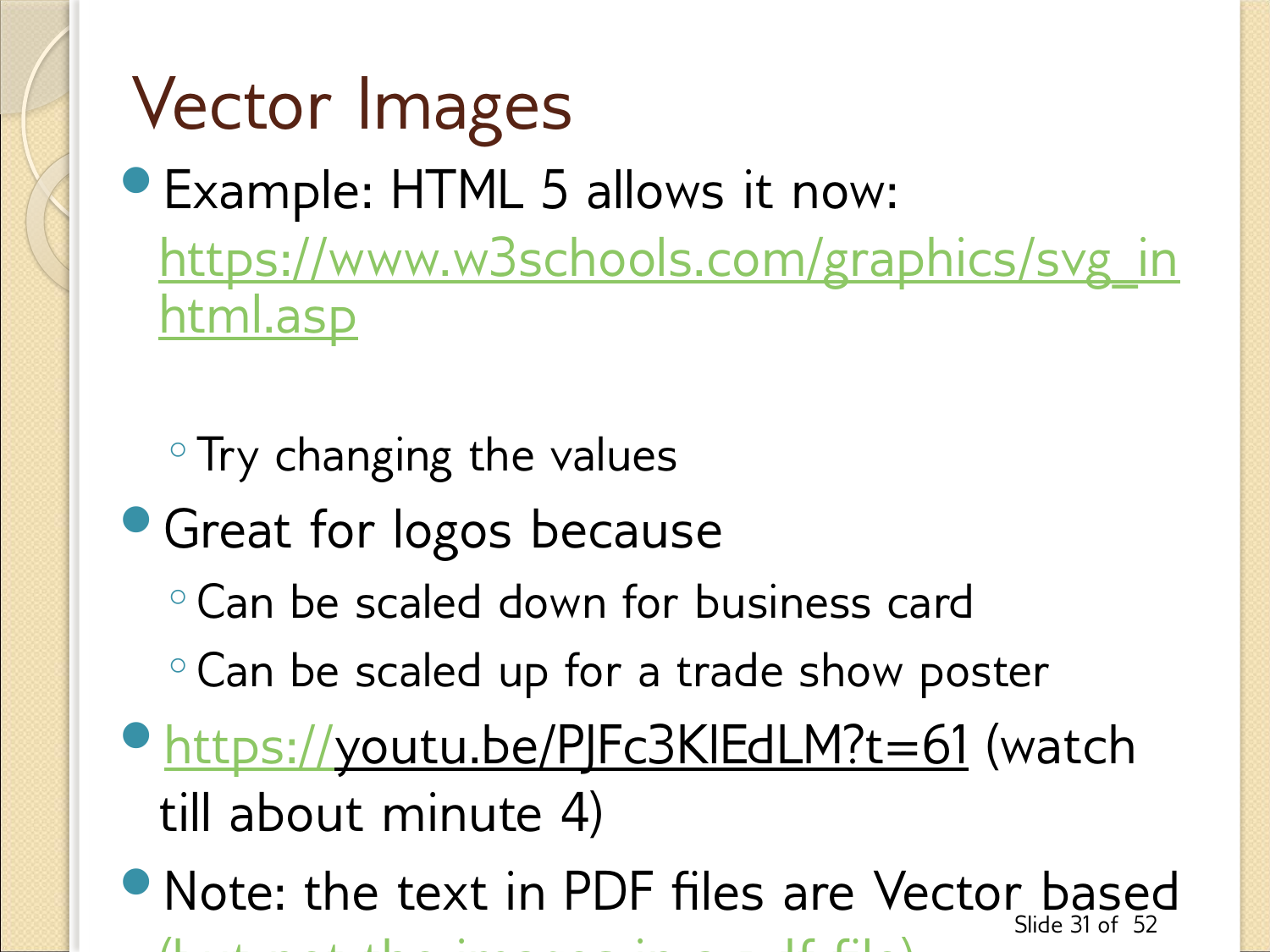

# Vector Images
Example: HTML 5 allows it now: https://www.w3schools.com/graphics/svg_inhtml.asp
Try changing the values
Great for logos because
Can be scaled down for business card
Can be scaled up for a trade show poster
https://youtu.be/PJFc3KlEdLM?t=61 (watch till about minute 4)
Note: the text in PDF files are Vector based (but not the images in a pdf file)